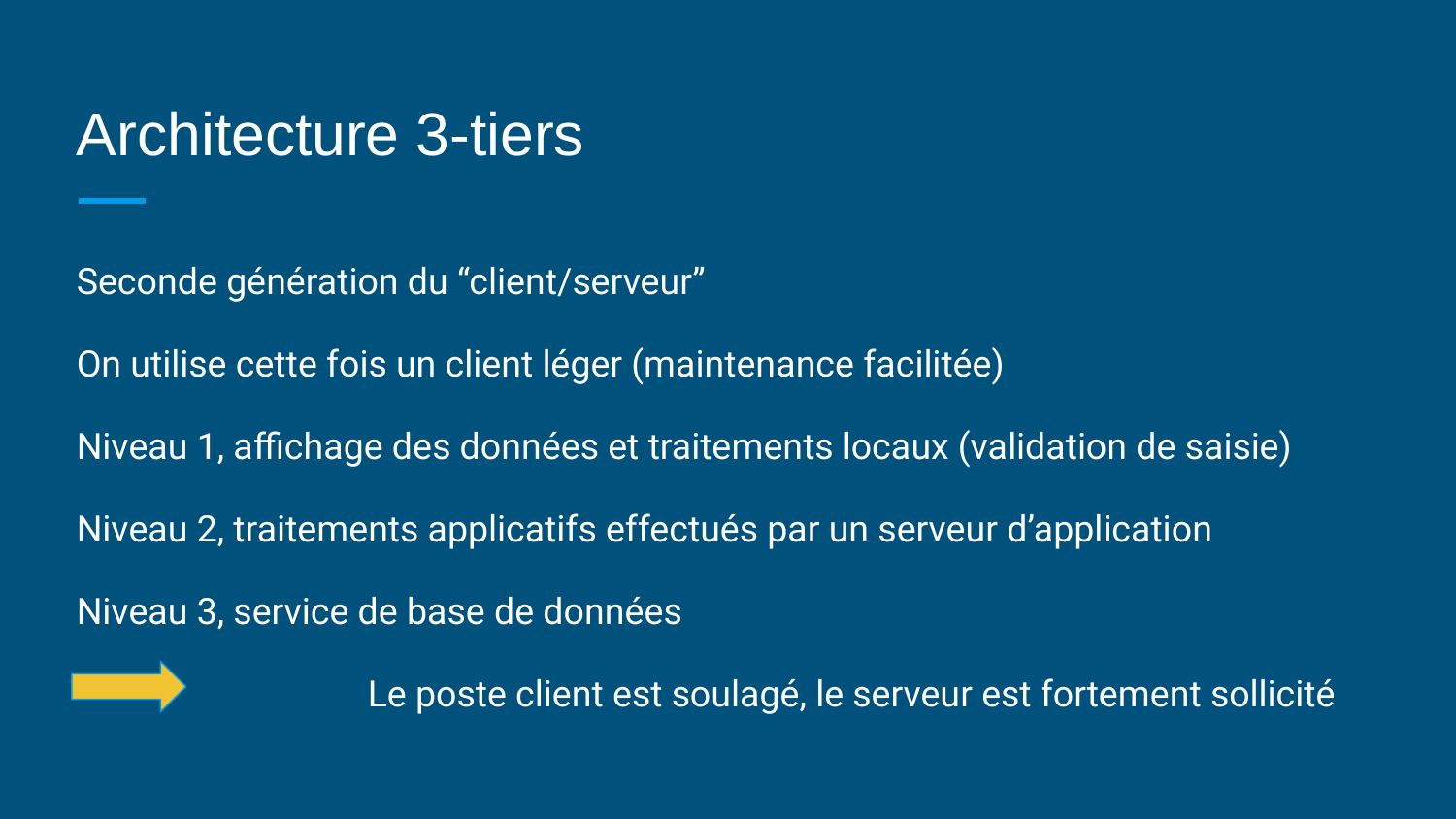

# Architecture 3-tiers
Seconde génération du “client/serveur”
On utilise cette fois un client léger (maintenance facilitée)
Niveau 1, affichage des données et traitements locaux (validation de saisie)
Niveau 2, traitements applicatifs effectués par un serveur d’application
Niveau 3, service de base de données
		Le poste client est soulagé, le serveur est fortement sollicité